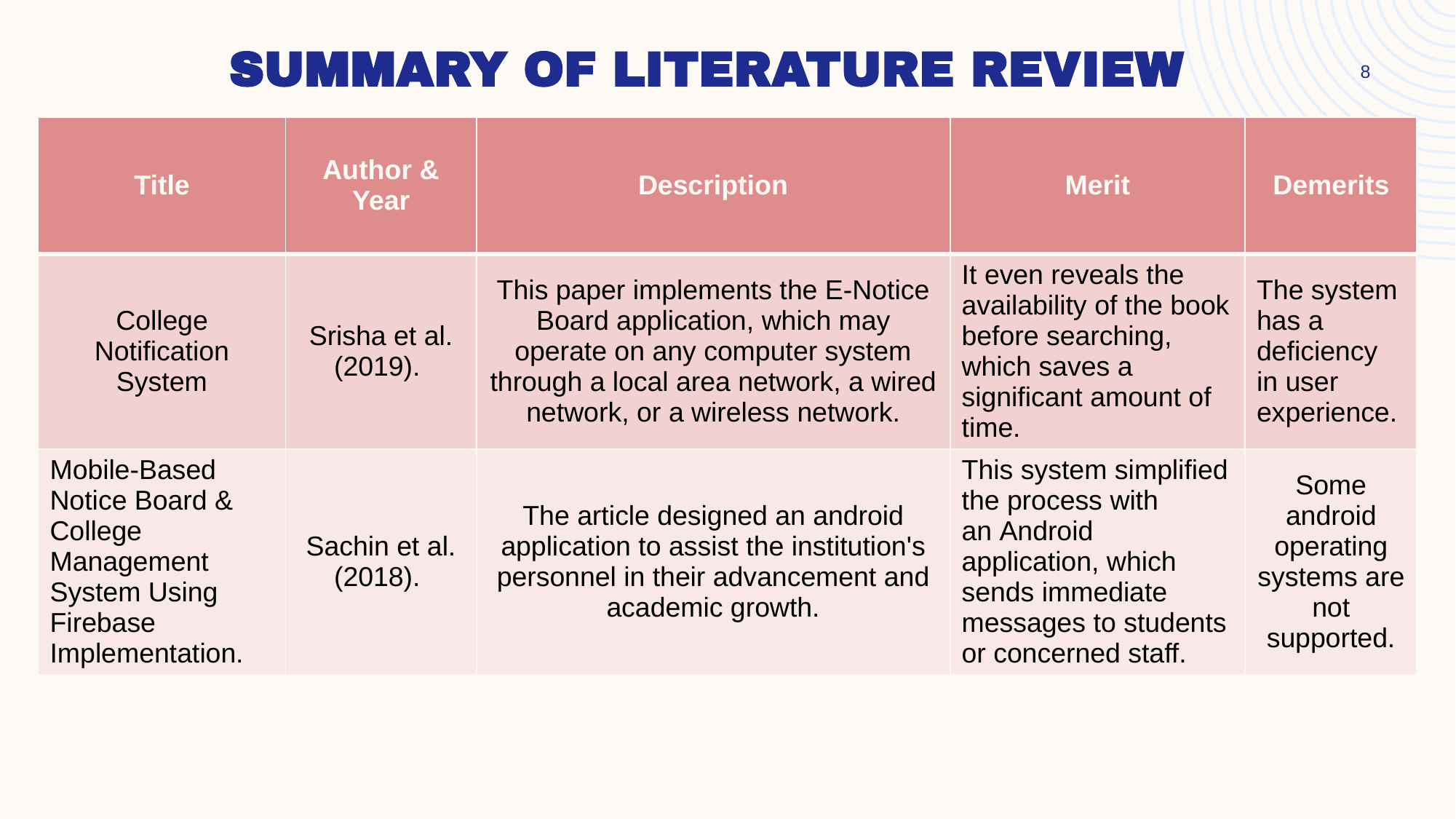

# Summary of literature review
8
| Title | Author & Year | Description | Merit | Demerits |
| --- | --- | --- | --- | --- |
| College Notification System | Srisha et al. (2019). | This paper implements the E-Notice Board application, which may operate on any computer system through a local area network, a wired network, or a wireless network. | It even reveals the availability of the book before searching, which saves a significant amount of time. | The system has a deficiency in user experience. |
| Mobile-Based Notice Board & College Management System Using Firebase Implementation. | Sachin et al. (2018). | The article designed an android application to assist the institution's personnel in their advancement and academic growth. | This system simplified the process with an Android application, which sends immediate messages to students or concerned staff. | Some android operating systems are not supported. |